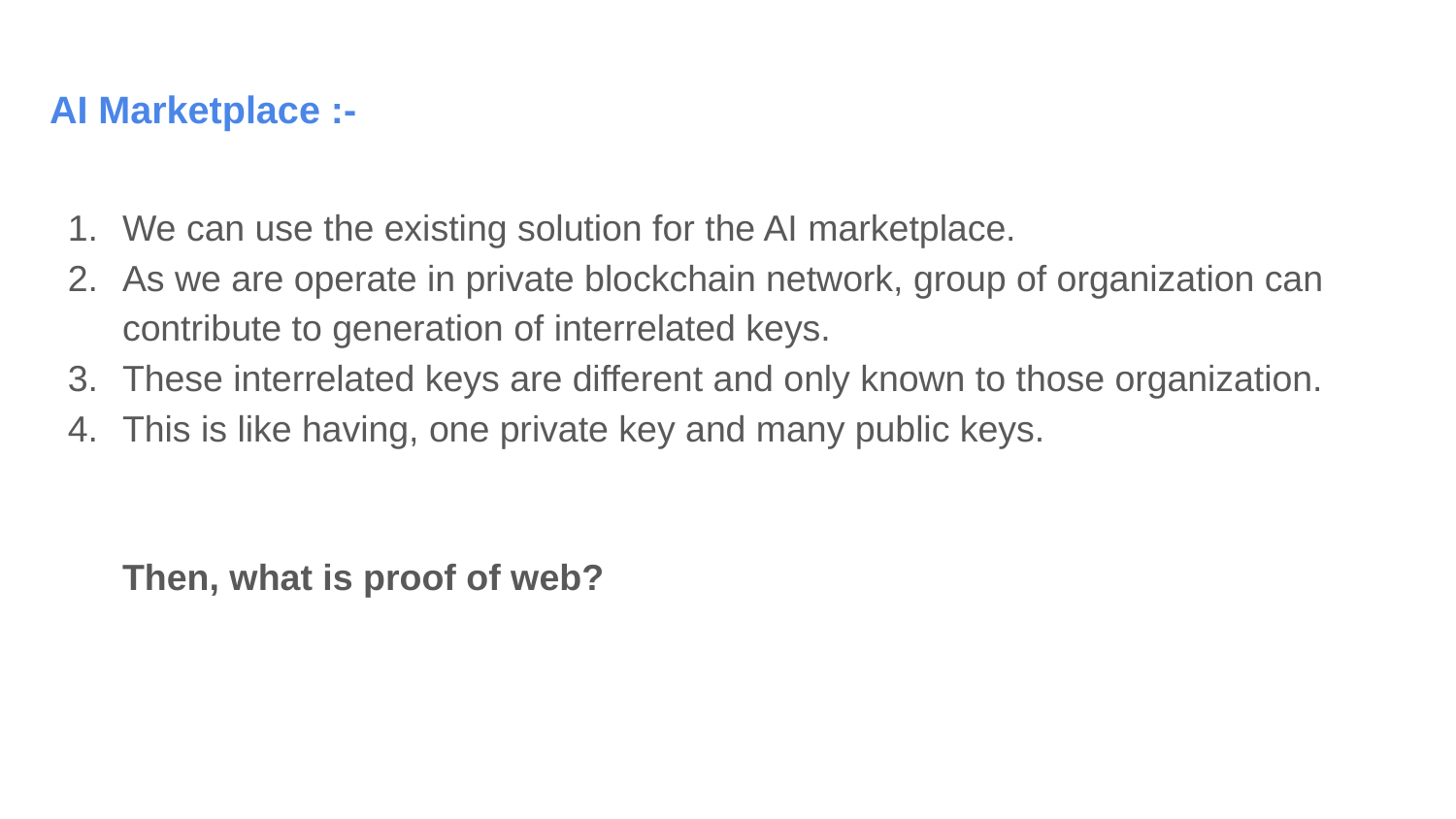

# AI Marketplace :-

We can use the existing solution for the AI marketplace.
As we are operate in private blockchain network, group of organization can contribute to generation of interrelated keys.
These interrelated keys are different and only known to those organization.
This is like having, one private key and many public keys.

Then, what is proof of web?